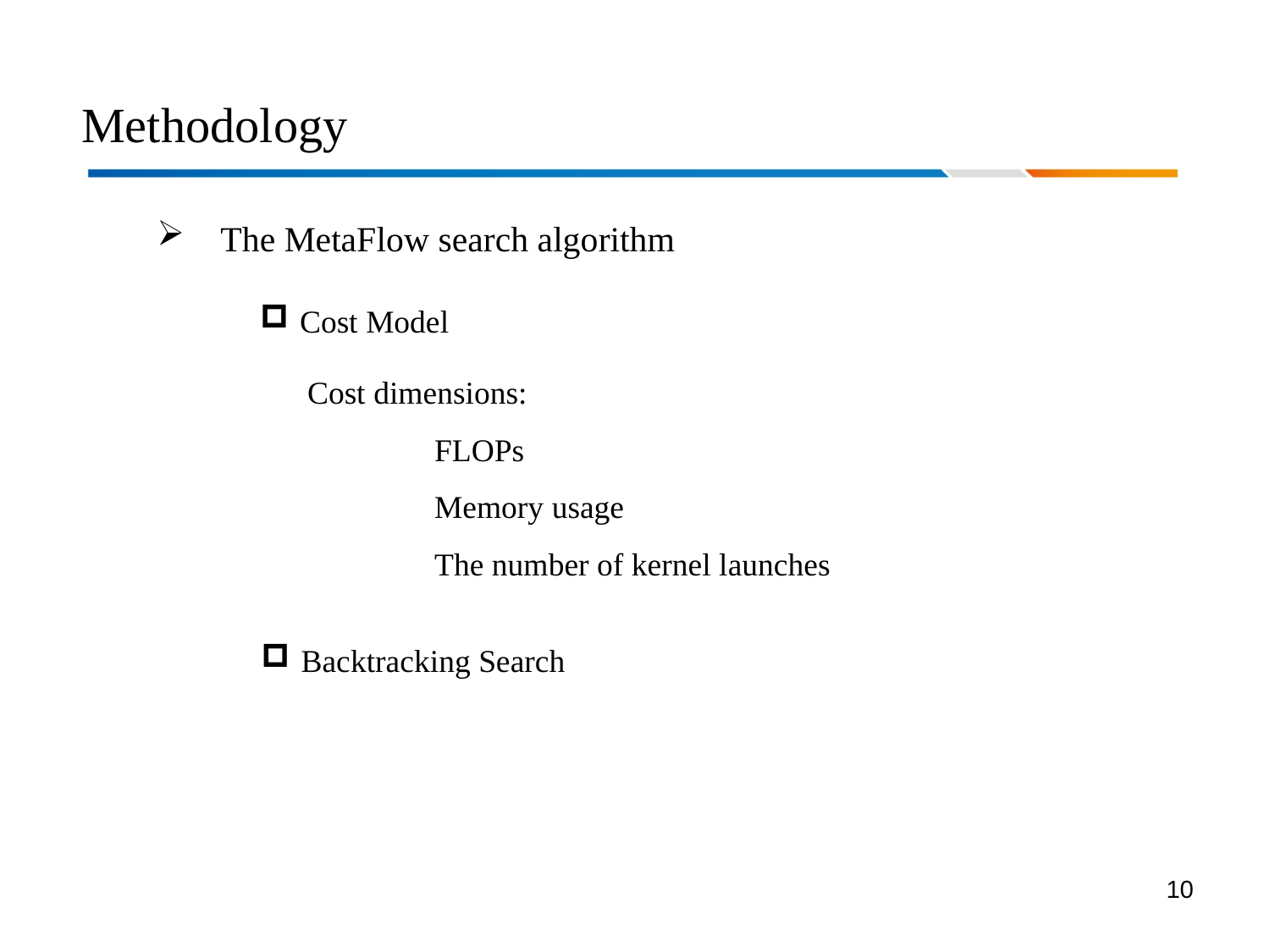

# Methodology
The MetaFlow search algorithm
Cost Model
Cost dimensions:
	FLOPs
	Memory usage
	The number of kernel launches
Backtracking Search
10